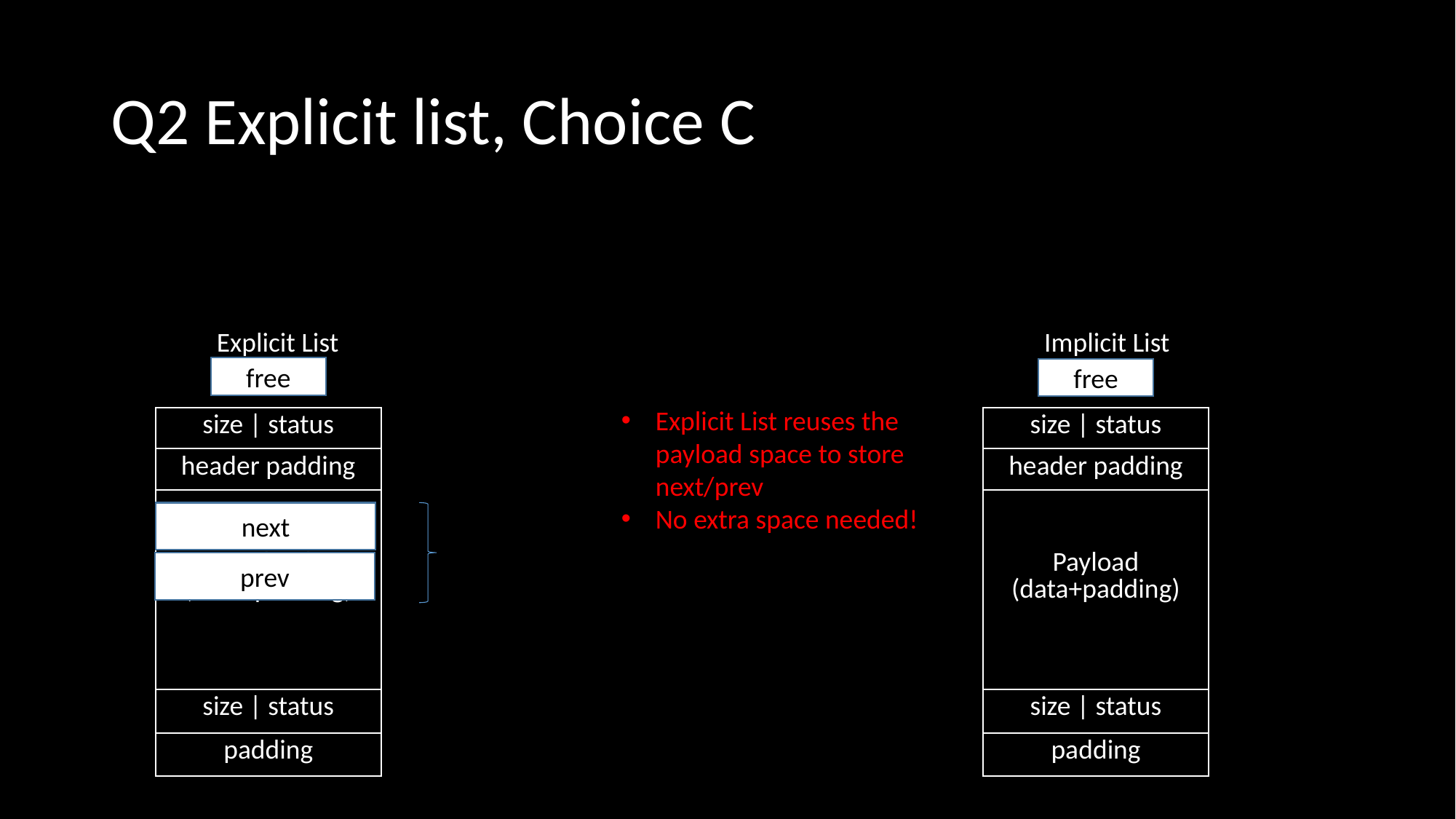

# Q2 Explicit list, Choice C
Explicit List
Allocated
Implicit List
Allocated
free
free
Explicit List reuses the payload space to store next/prev
No extra space needed!
| size | status |
| --- |
| header padding |
| Payload (data+padding) |
| size | status |
| padding |
| size | status |
| --- |
| header padding |
| Payload (data+padding) |
| size | status |
| padding |
next

prev